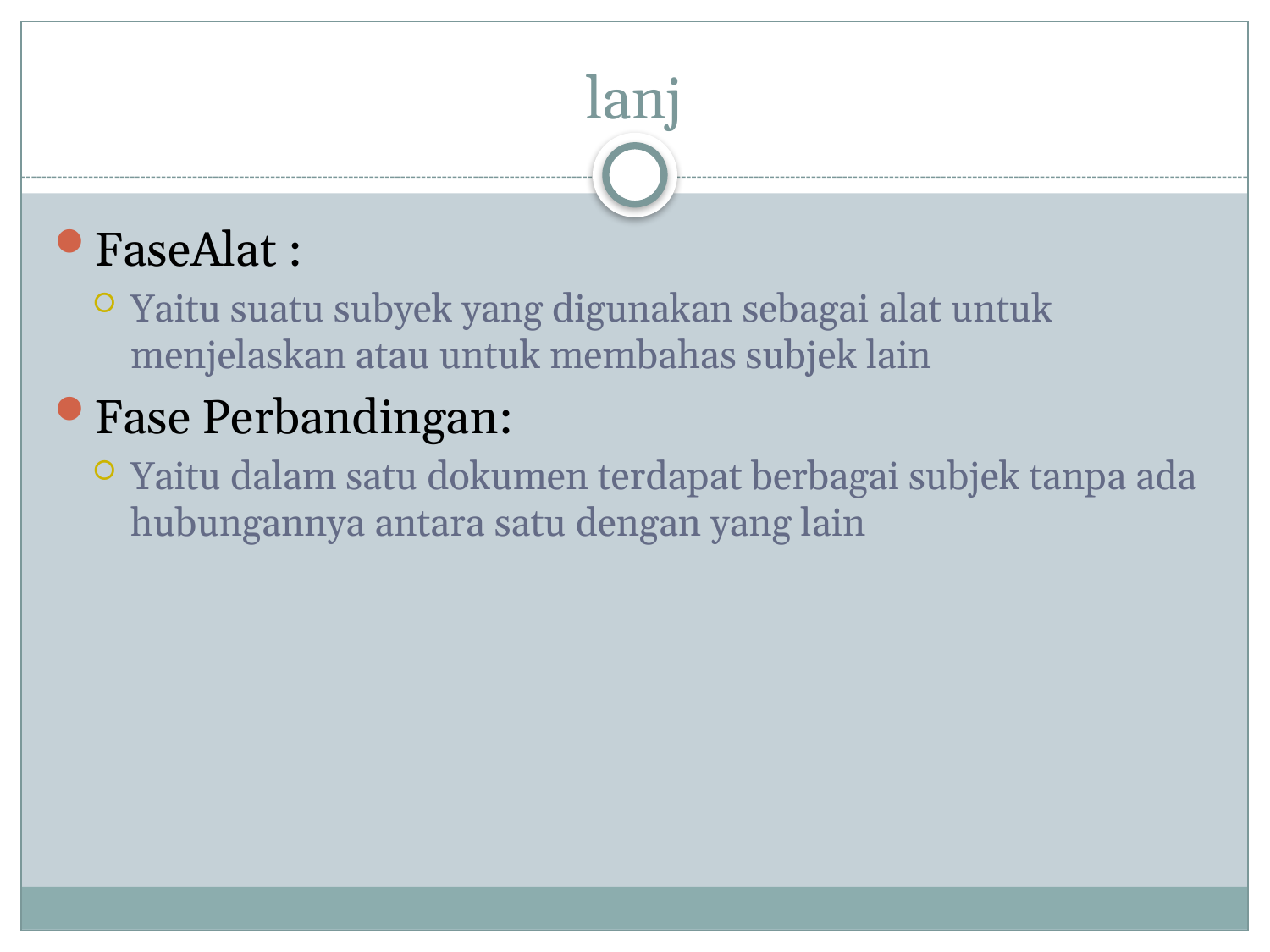

# lanj
FaseAlat :
Yaitu suatu subyek yang digunakan sebagai alat untuk menjelaskan atau untuk membahas subjek lain
Fase Perbandingan:
Yaitu dalam satu dokumen terdapat berbagai subjek tanpa ada hubungannya antara satu dengan yang lain